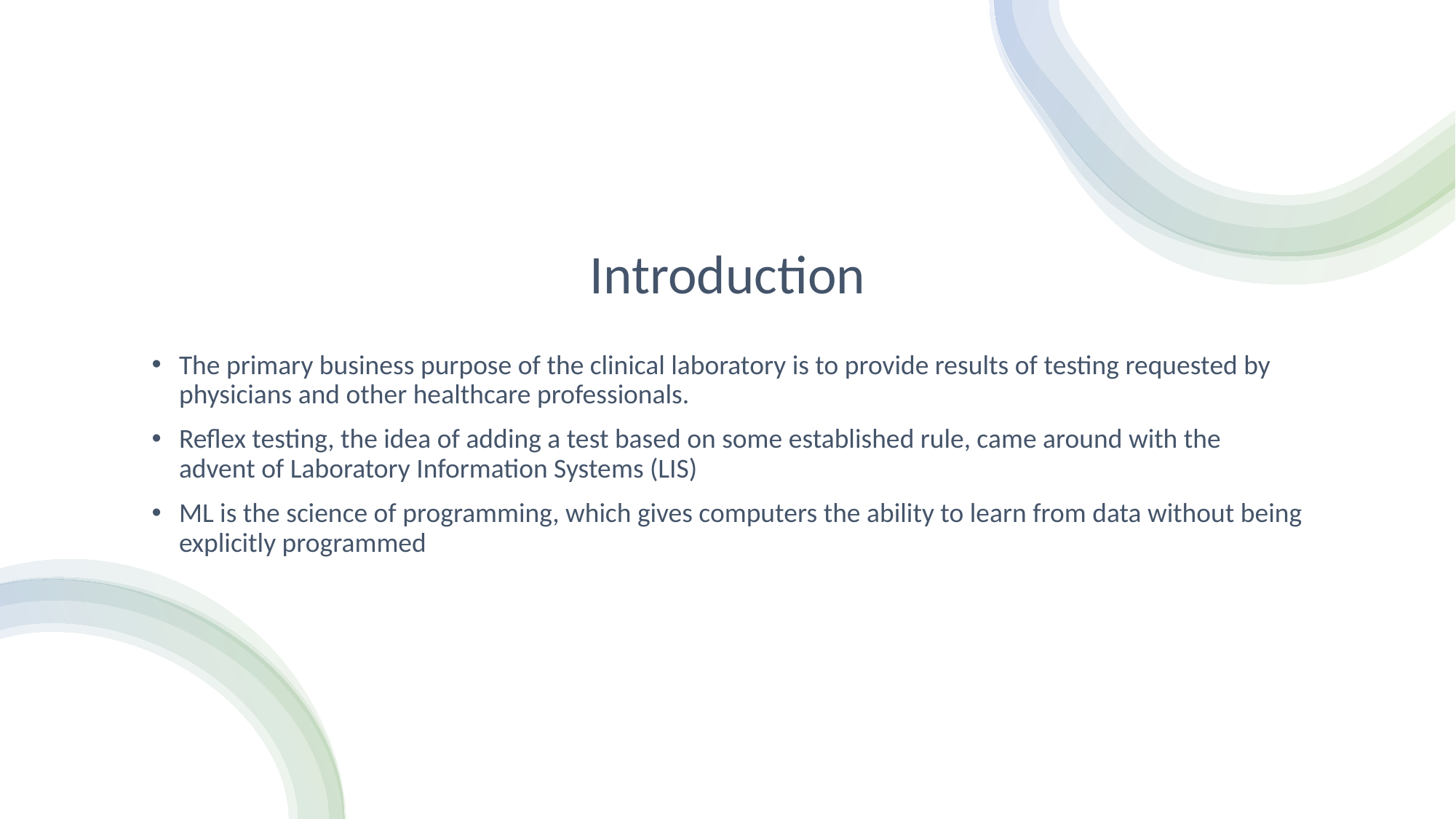

# Introduction
The primary business purpose of the clinical laboratory is to provide results of testing requested by physicians and other healthcare professionals.
Reflex testing, the idea of adding a test based on some established rule, came around with the advent of Laboratory Information Systems (LIS)
ML is the science of programming, which gives computers the ability to learn from data without being explicitly programmed